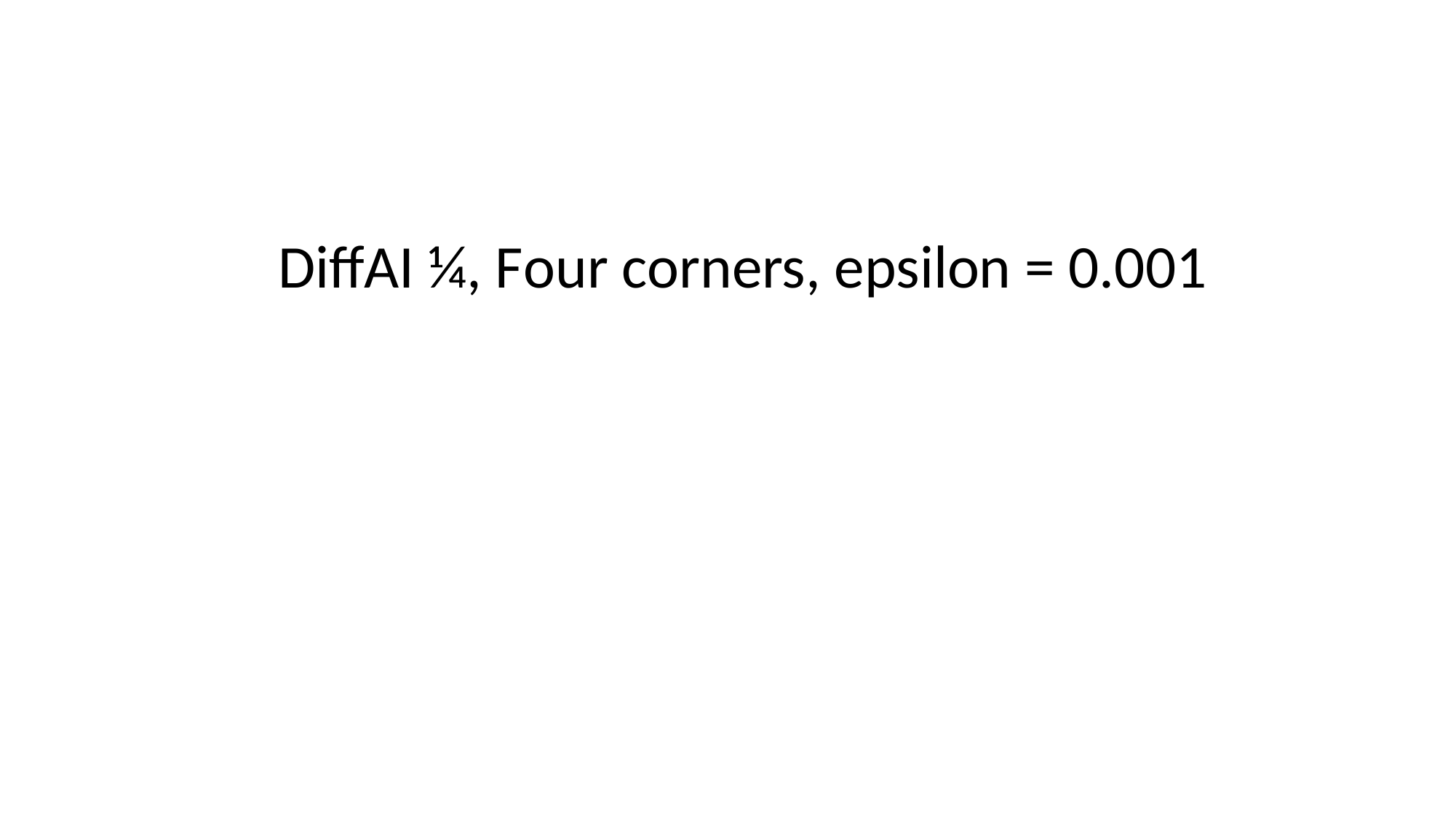

DiffAI ¼, Four corners, epsilon = 0.001